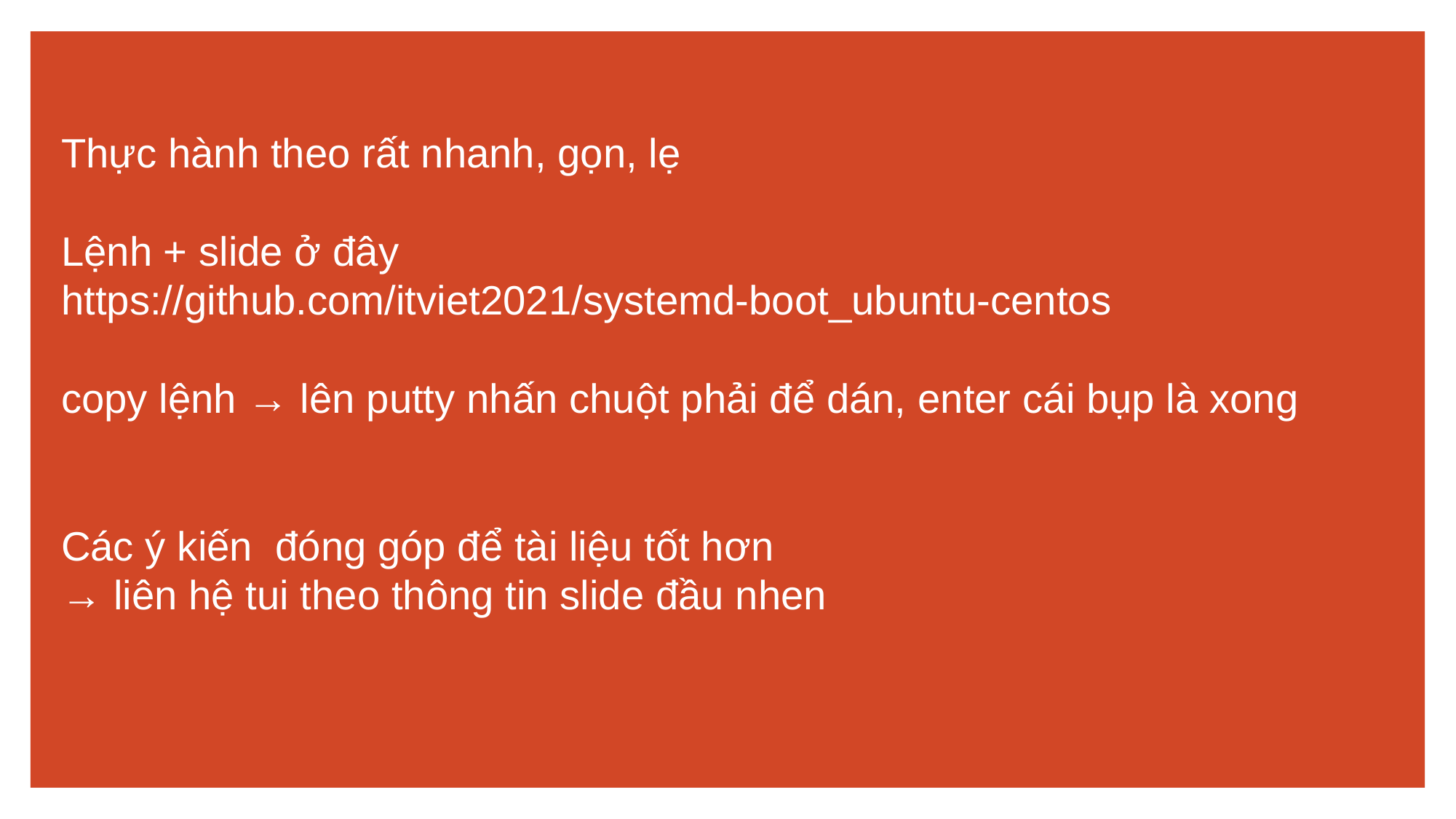

# Thực hành theo rất nhanh, gọn, lẹ Lệnh + slide ở đây https://github.com/itviet2021/systemd-boot_ubuntu-centos copy lệnh → lên putty nhấn chuột phải để dán, enter cái bụp là xong Các ý kiến  đóng góp để tài liệu tốt hơn → liên hệ tui theo thông tin slide đầu nhen